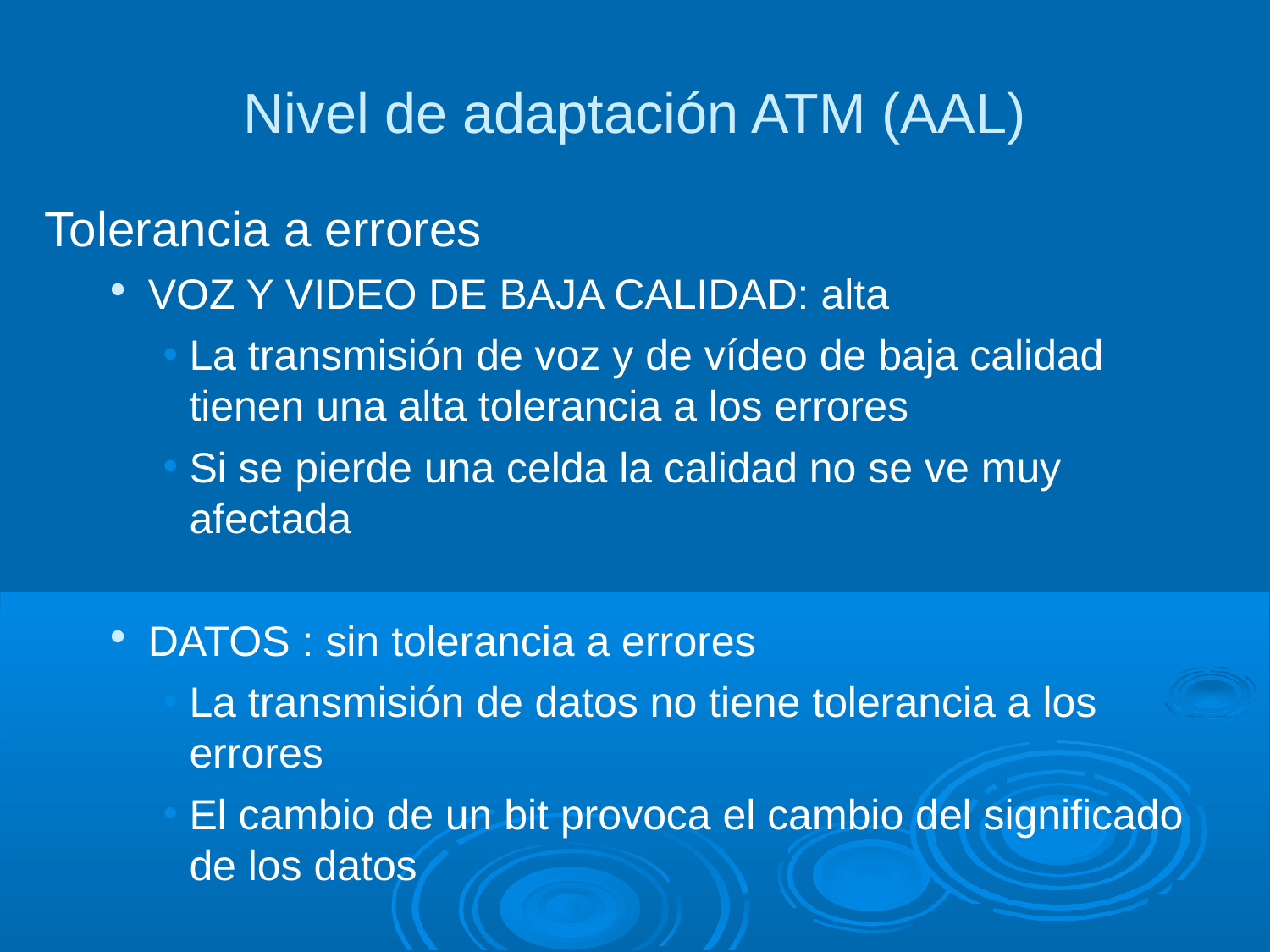

Nivel de adaptación ATM (AAL)
Tolerancia a errores
 VOZ Y VIDEO DE BAJA CALIDAD: alta
La transmisión de voz y de vídeo de baja calidad tienen una alta tolerancia a los errores
Si se pierde una celda la calidad no se ve muy afectada

 DATOS : sin tolerancia a errores
La transmisión de datos no tiene tolerancia a los errores
El cambio de un bit provoca el cambio del significado de los datos